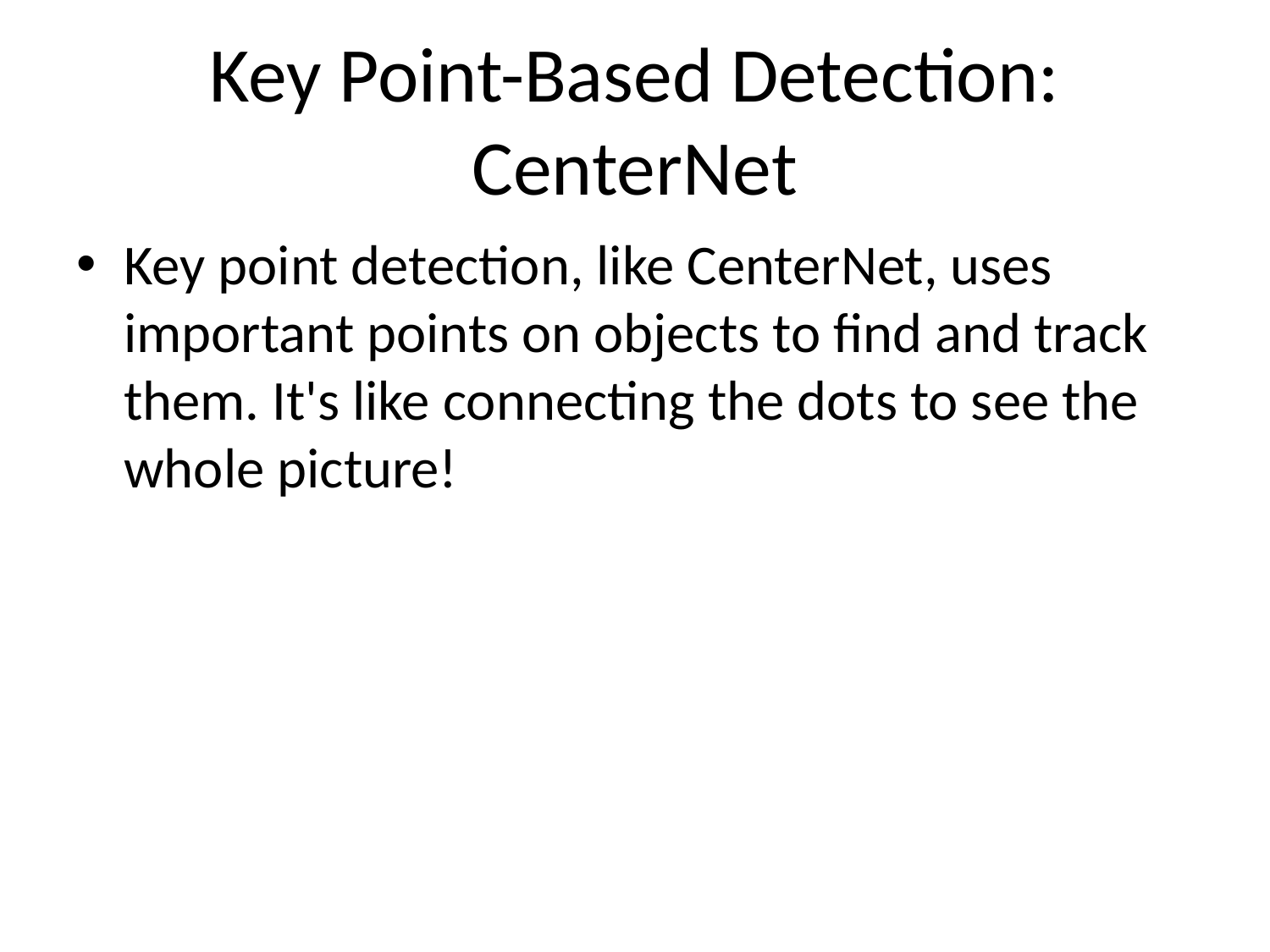

# Key Point-Based Detection: CenterNet
Key point detection, like CenterNet, uses important points on objects to find and track them. It's like connecting the dots to see the whole picture!